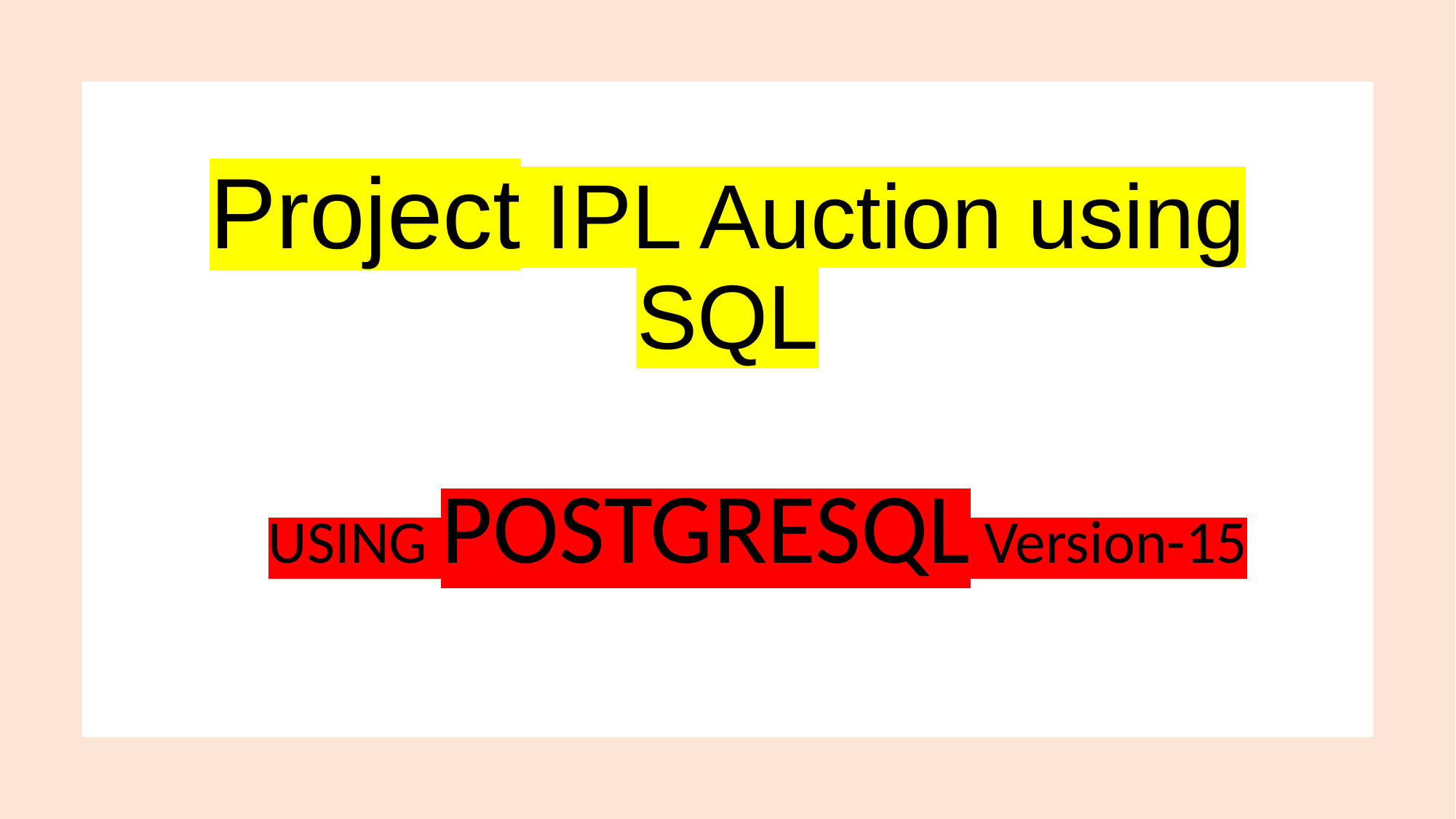

# Project IPL Auction using SQL
USING POSTGRESQL Version-15